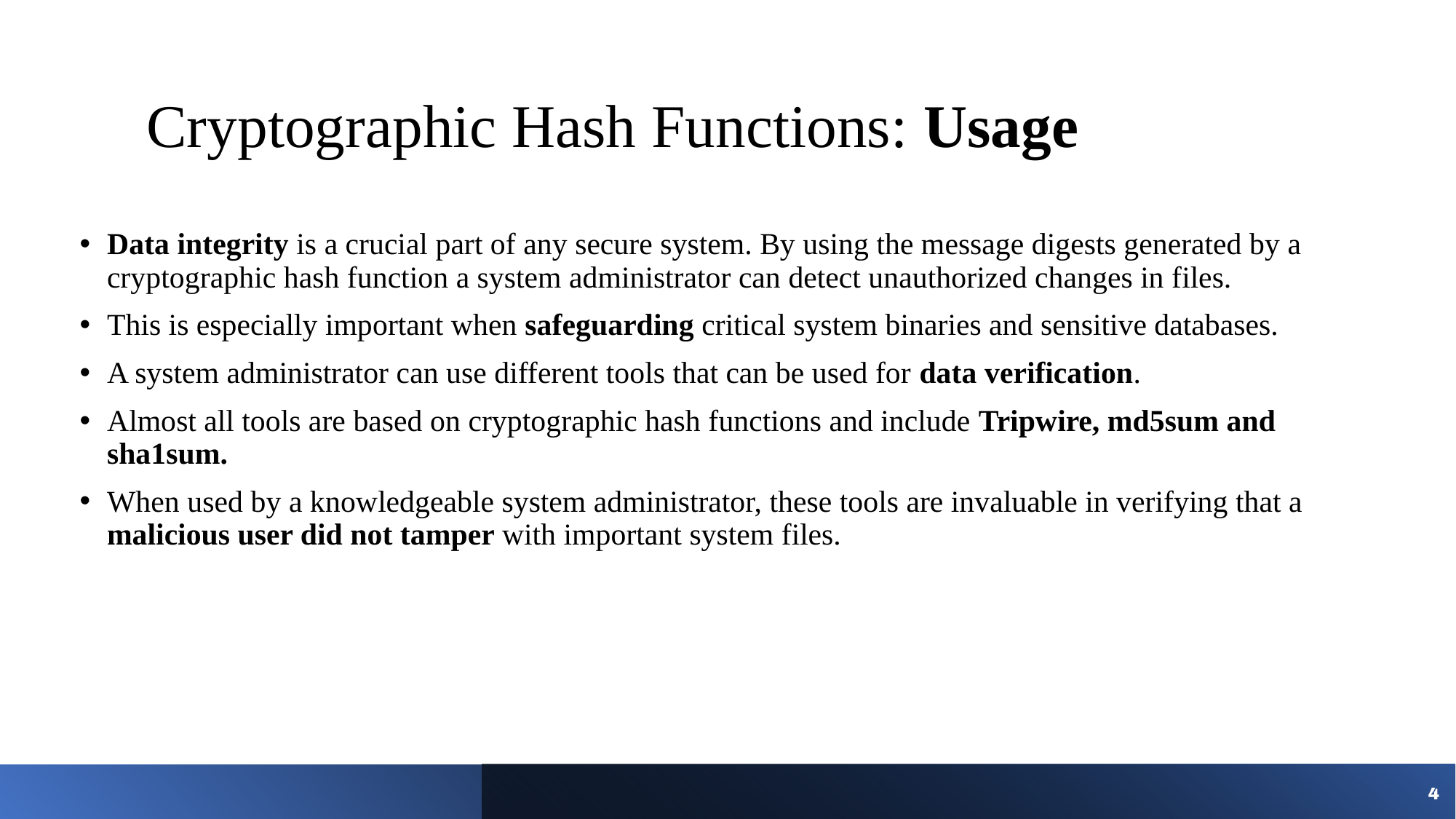

# Cryptographic Hash Functions: Usage
Data integrity is a crucial part of any secure system. By using the message digests generated by a cryptographic hash function a system administrator can detect unauthorized changes in files.
This is especially important when safeguarding critical system binaries and sensitive databases.
A system administrator can use different tools that can be used for data verification.
Almost all tools are based on cryptographic hash functions and include Tripwire, md5sum and sha1sum.
When used by a knowledgeable system administrator, these tools are invaluable in verifying that a malicious user did not tamper with important system files.

4